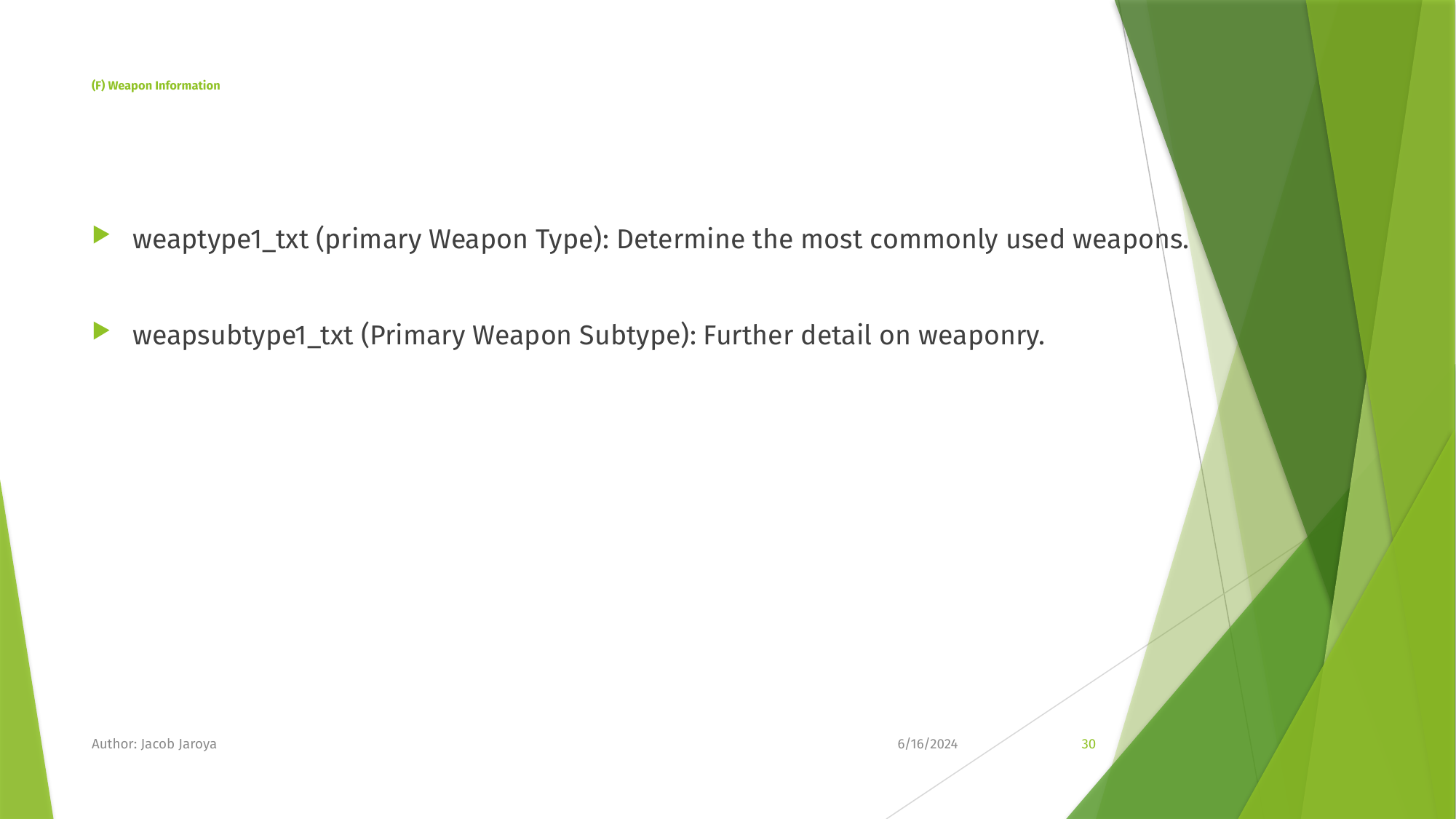

# (F) Weapon Information
weaptype1_txt (primary Weapon Type): Determine the most commonly used weapons.

weapsubtype1_txt (Primary Weapon Subtype): Further detail on weaponry.
Author: Jacob Jaroya
6/16/2024
30